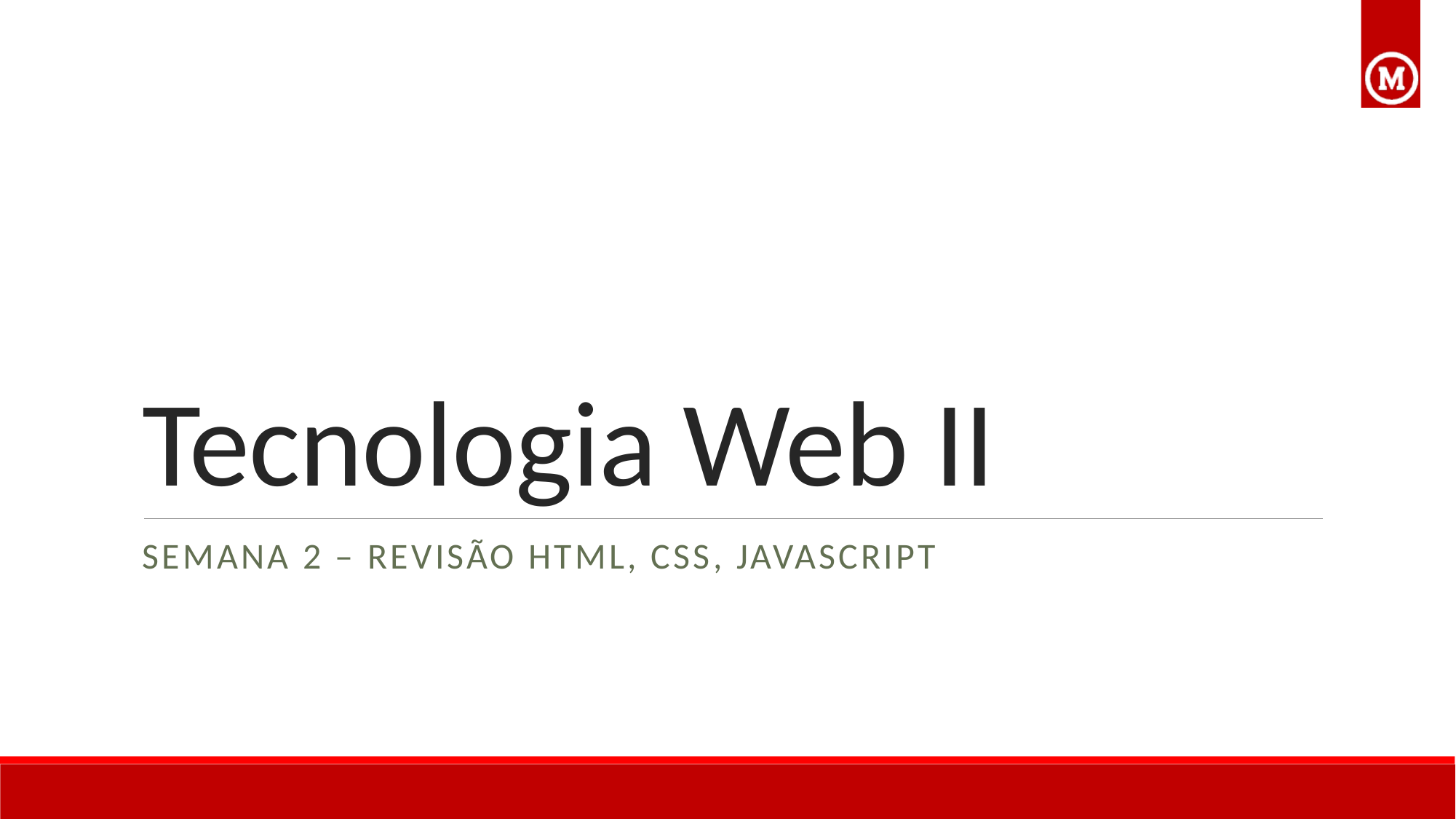

# Tecnologia Web II
Semana 2 – Revisão HTML, CSS, Javascript